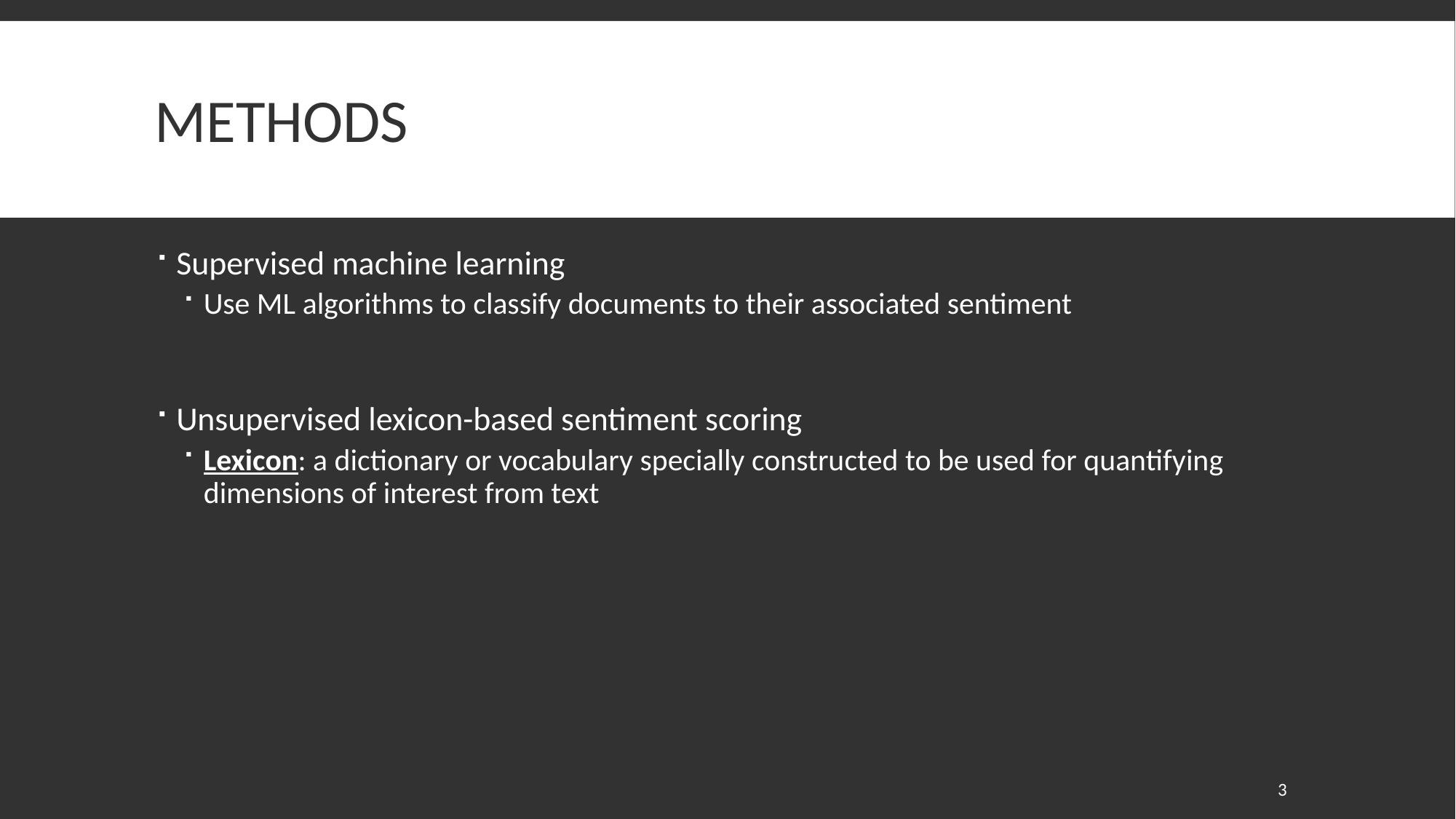

# Methods
Supervised machine learning
Use ML algorithms to classify documents to their associated sentiment

Unsupervised lexicon-based sentiment scoring
Lexicon: a dictionary or vocabulary specially constructed to be used for quantifying dimensions of interest from text

3